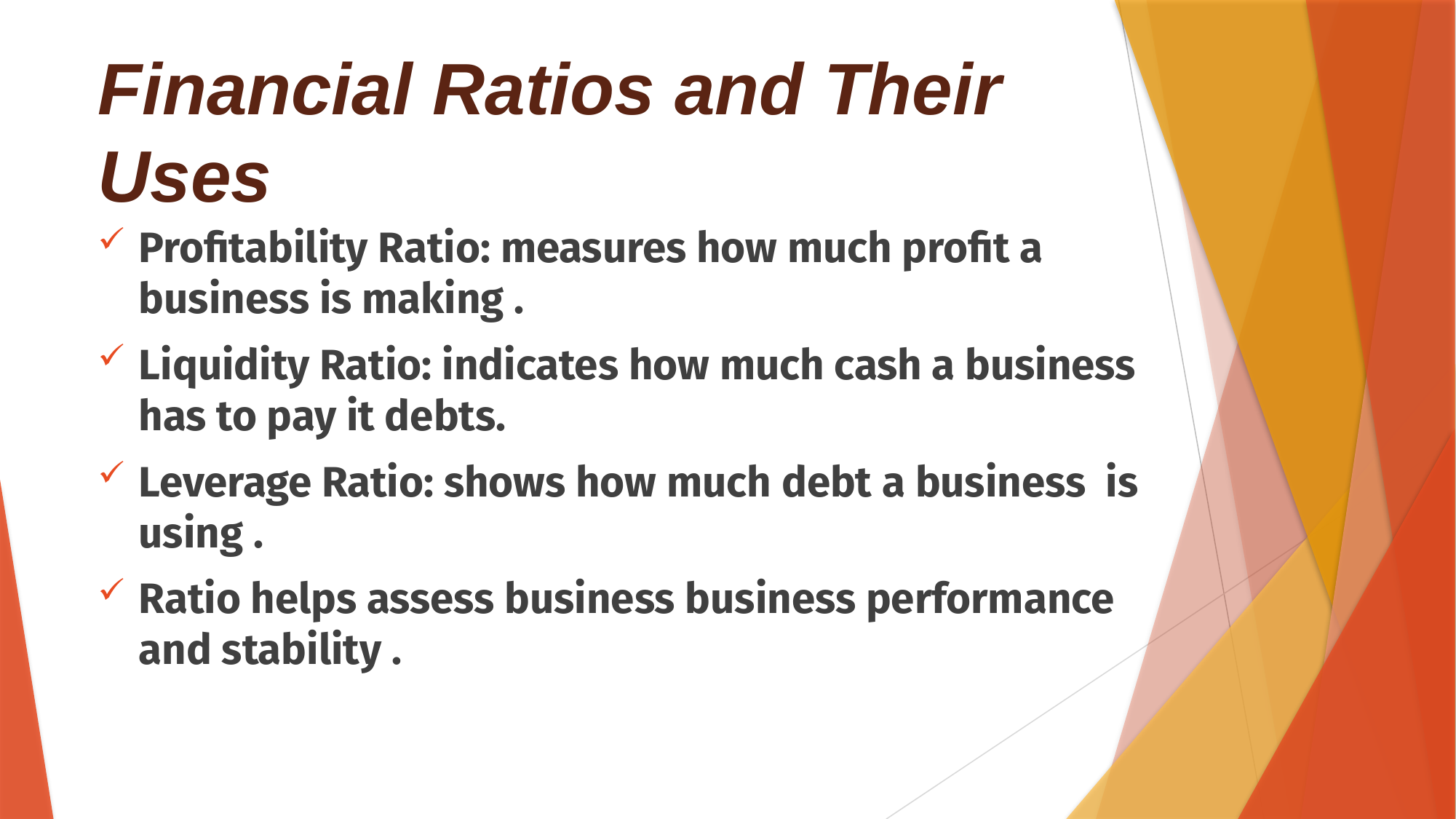

# Financial Ratios and Their Uses
Profitability Ratio: measures how much profit a business is making .
Liquidity Ratio: indicates how much cash a business has to pay it debts.
Leverage Ratio: shows how much debt a business  is  using .
Ratio helps assess business business performance and stability .